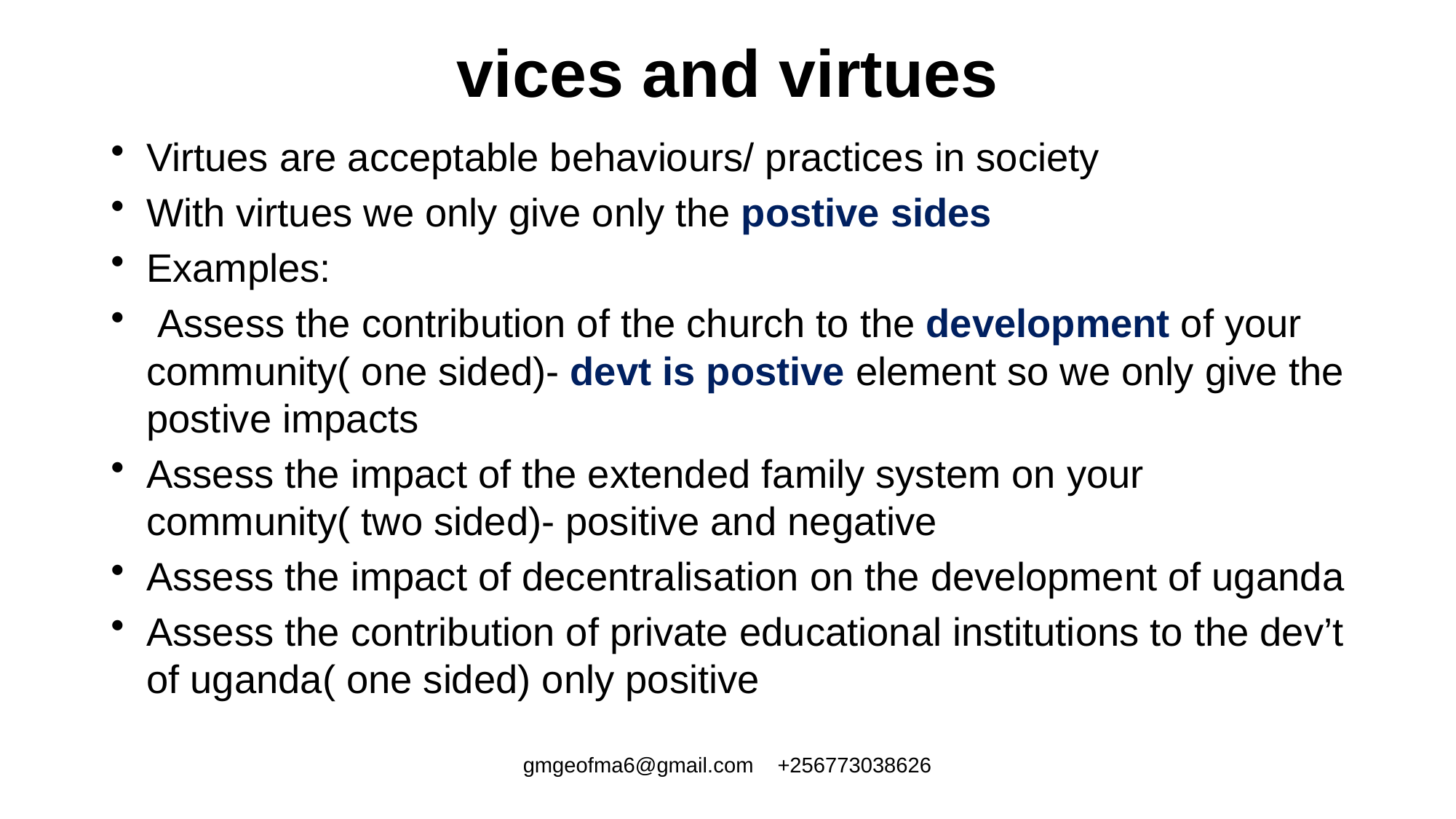

# vices and virtues
Virtues are acceptable behaviours/ practices in society
With virtues we only give only the postive sides
Examples:
 Assess the contribution of the church to the development of your community( one sided)- devt is postive element so we only give the postive impacts
Assess the impact of the extended family system on your community( two sided)- positive and negative
Assess the impact of decentralisation on the development of uganda
Assess the contribution of private educational institutions to the dev’t of uganda( one sided) only positive

gmgeofma6@gmail.com    +256773038626